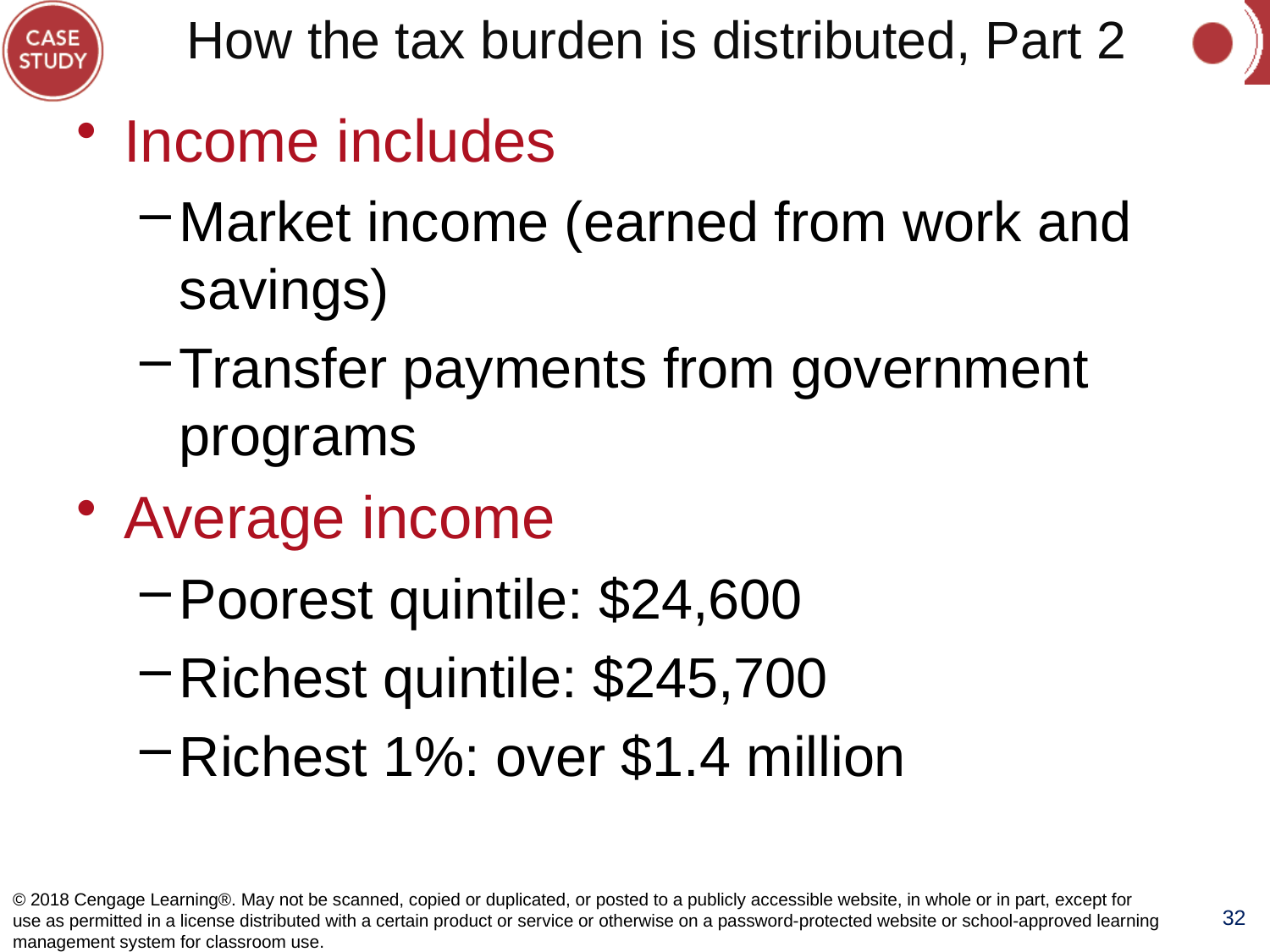

# How the tax burden is distributed, Part 2
Income includes
Market income (earned from work and savings)
Transfer payments from government programs
Average income
Poorest quintile: $24,600
Richest quintile: $245,700
Richest 1%: over $1.4 million
© 2018 Cengage Learning®. May not be scanned, copied or duplicated, or posted to a publicly accessible website, in whole or in part, except for use as permitted in a license distributed with a certain product or service or otherwise on a password-protected website or school-approved learning management system for classroom use.
32